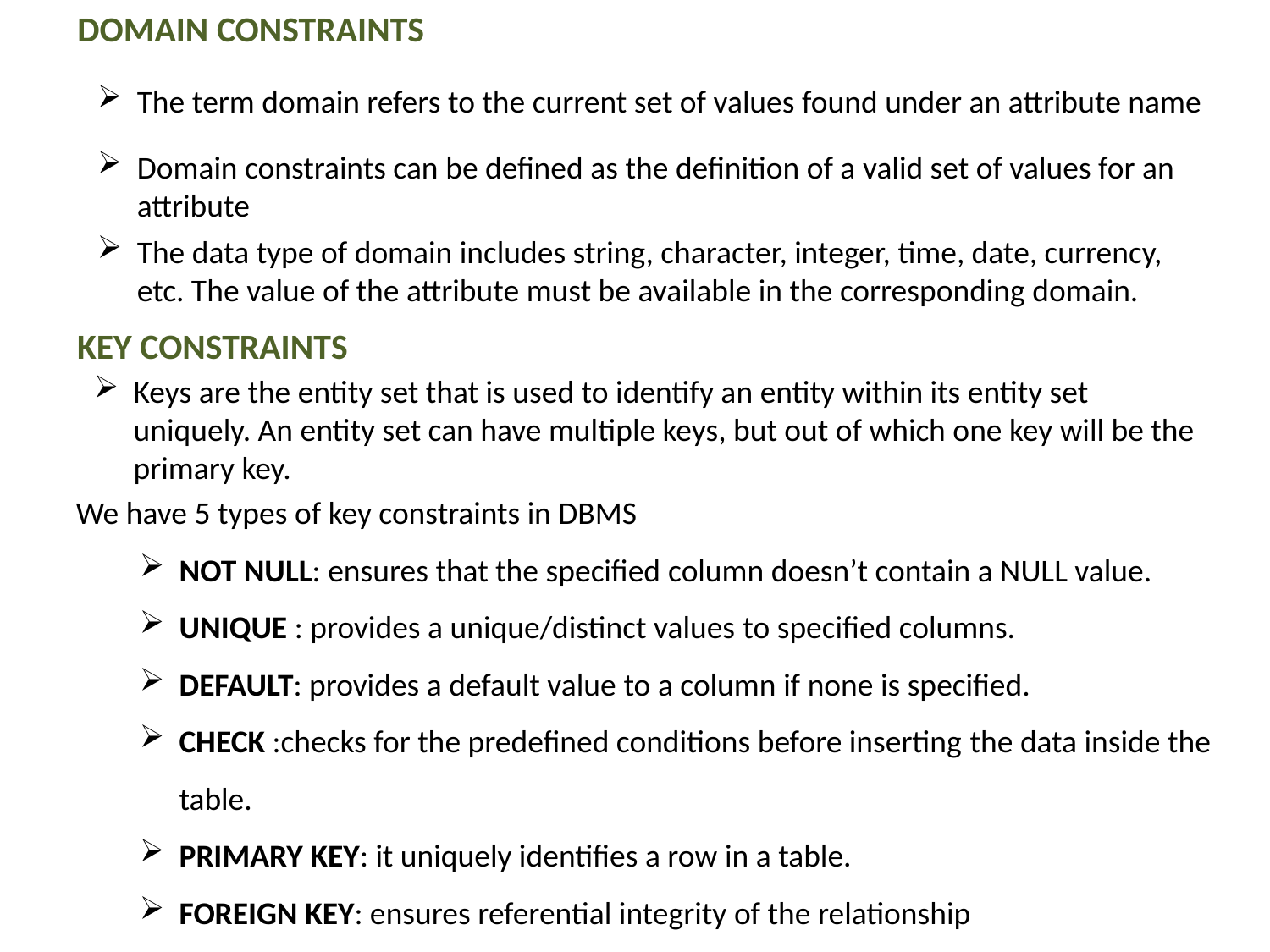

DOMAIN CONSTRAINTS
# The term domain refers to the current set of values found under an attribute name
Domain constraints can be defined as the definition of a valid set of values for an attribute
The data type of domain includes string, character, integer, time, date, currency, etc. The value of the attribute must be available in the corresponding domain.
KEY CONSTRAINTS
Keys are the entity set that is used to identify an entity within its entity set uniquely. An entity set can have multiple keys, but out of which one key will be the primary key.
We have 5 types of key constraints in DBMS
NOT NULL: ensures that the specified column doesn’t contain a NULL value.
UNIQUE : provides a unique/distinct values to specified columns.
DEFAULT: provides a default value to a column if none is specified.
CHECK :checks for the predefined conditions before inserting the data inside the table.
PRIMARY KEY: it uniquely identifies a row in a table.
FOREIGN KEY: ensures referential integrity of the relationship